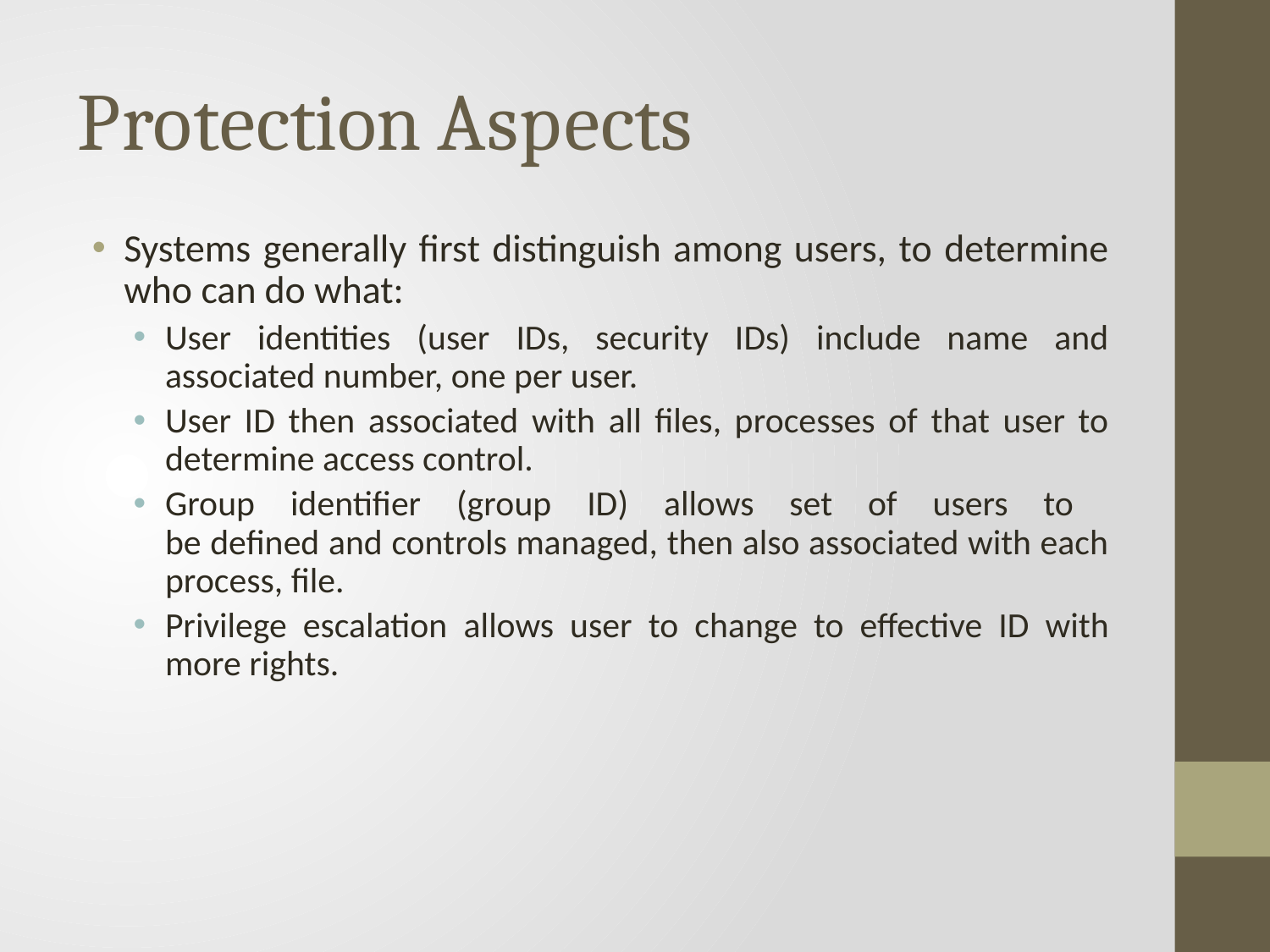

# Protection Aspects
Systems generally first distinguish among users, to determine who can do what:
User identities (user IDs, security IDs) include name and associated number, one per user.
User ID then associated with all files, processes of that user to determine access control.
Group identifier (group ID) allows set of users to
be defined and controls managed, then also associated with each process, file.
Privilege escalation allows user to change to effective ID with more rights.